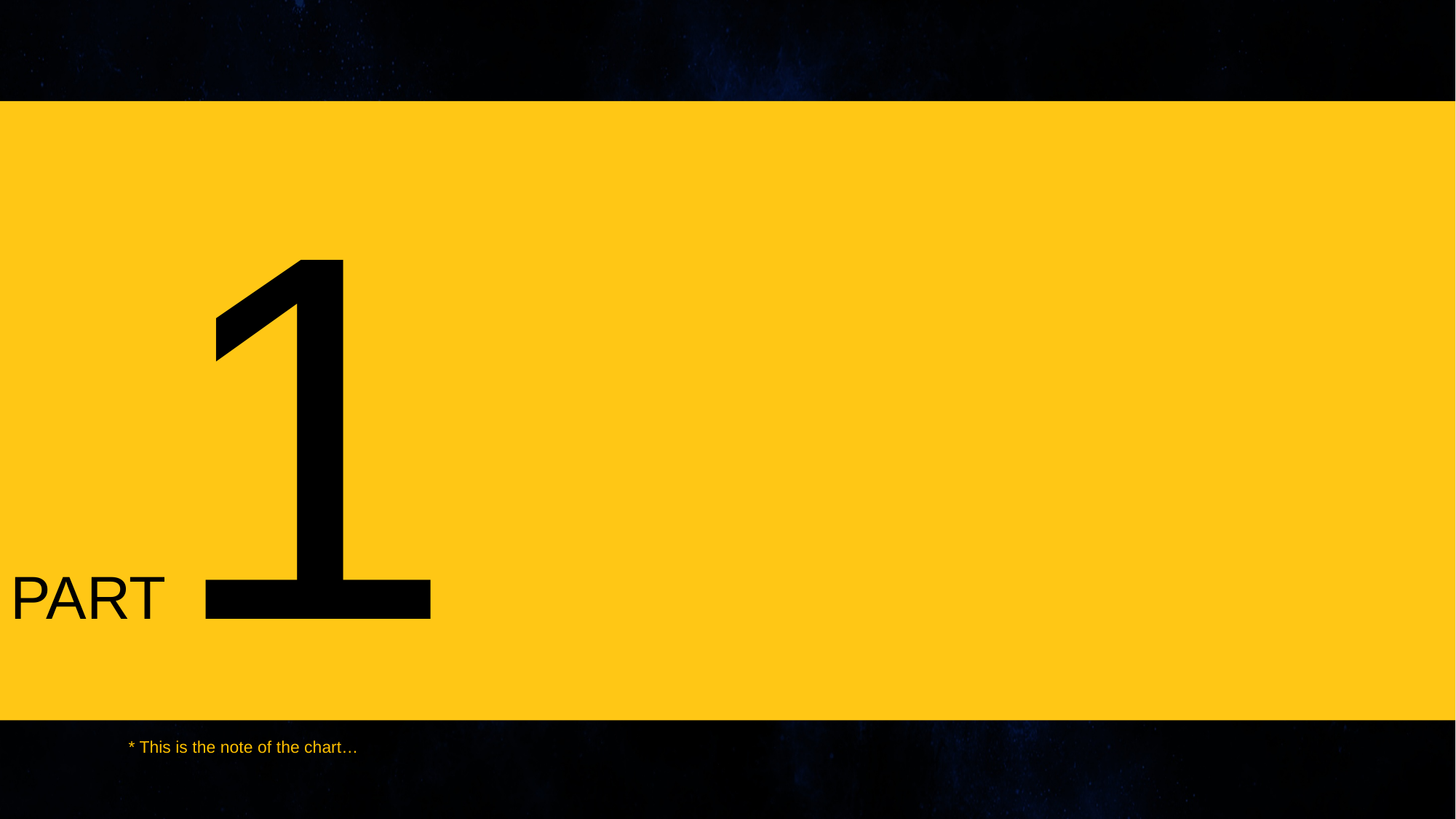

PART1
* This is the note of the chart…